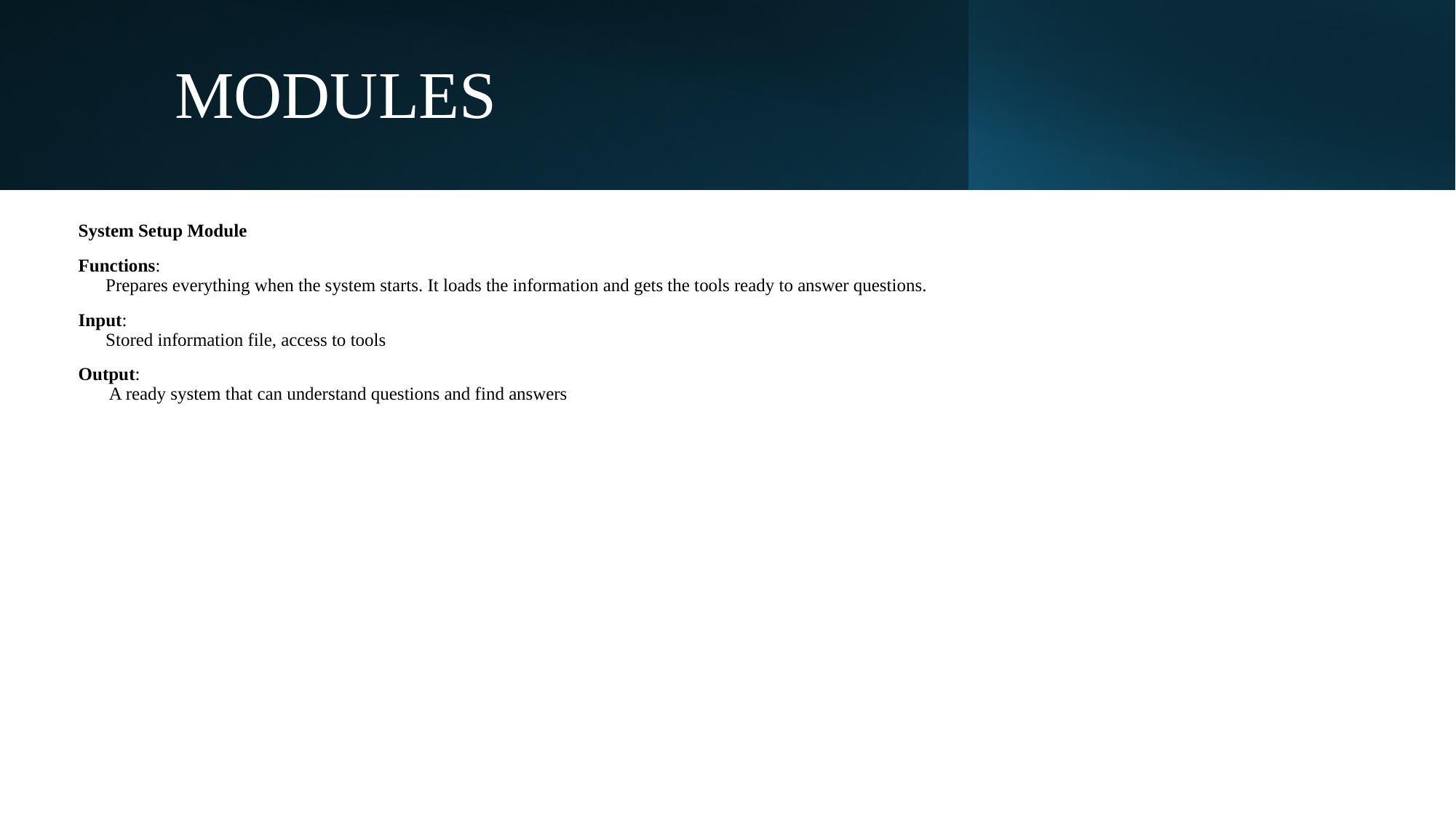

# MODULES
System Setup Module
Functions:
Prepares everything when the system starts. It loads the information and gets the tools ready to answer questions.
Input:
Stored information file, access to tools
Output:
       A ready system that can understand questions and find answers